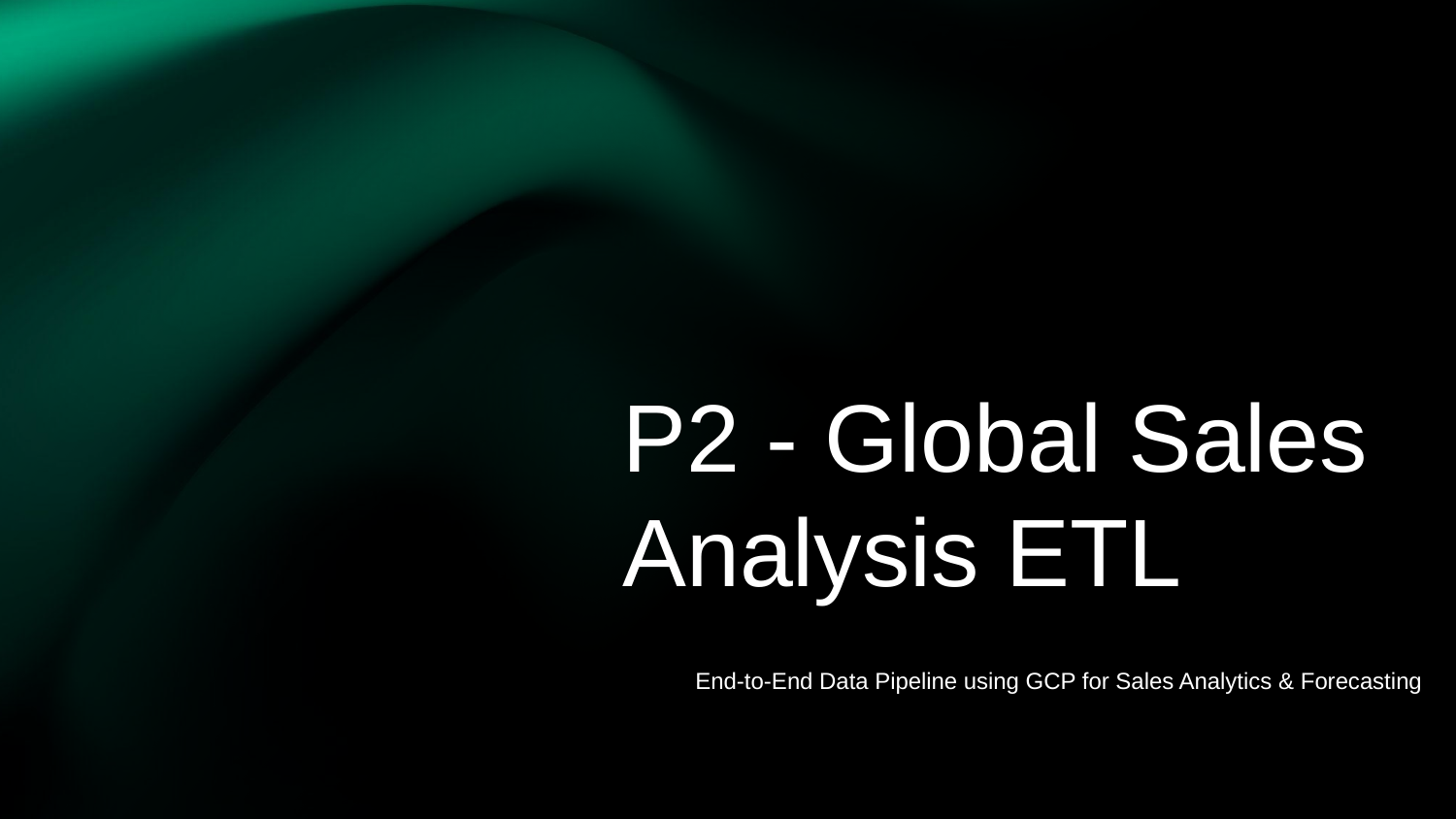

# P2 - Global Sales Analysis ETL
End-to-End Data Pipeline using GCP for Sales Analytics & Forecasting